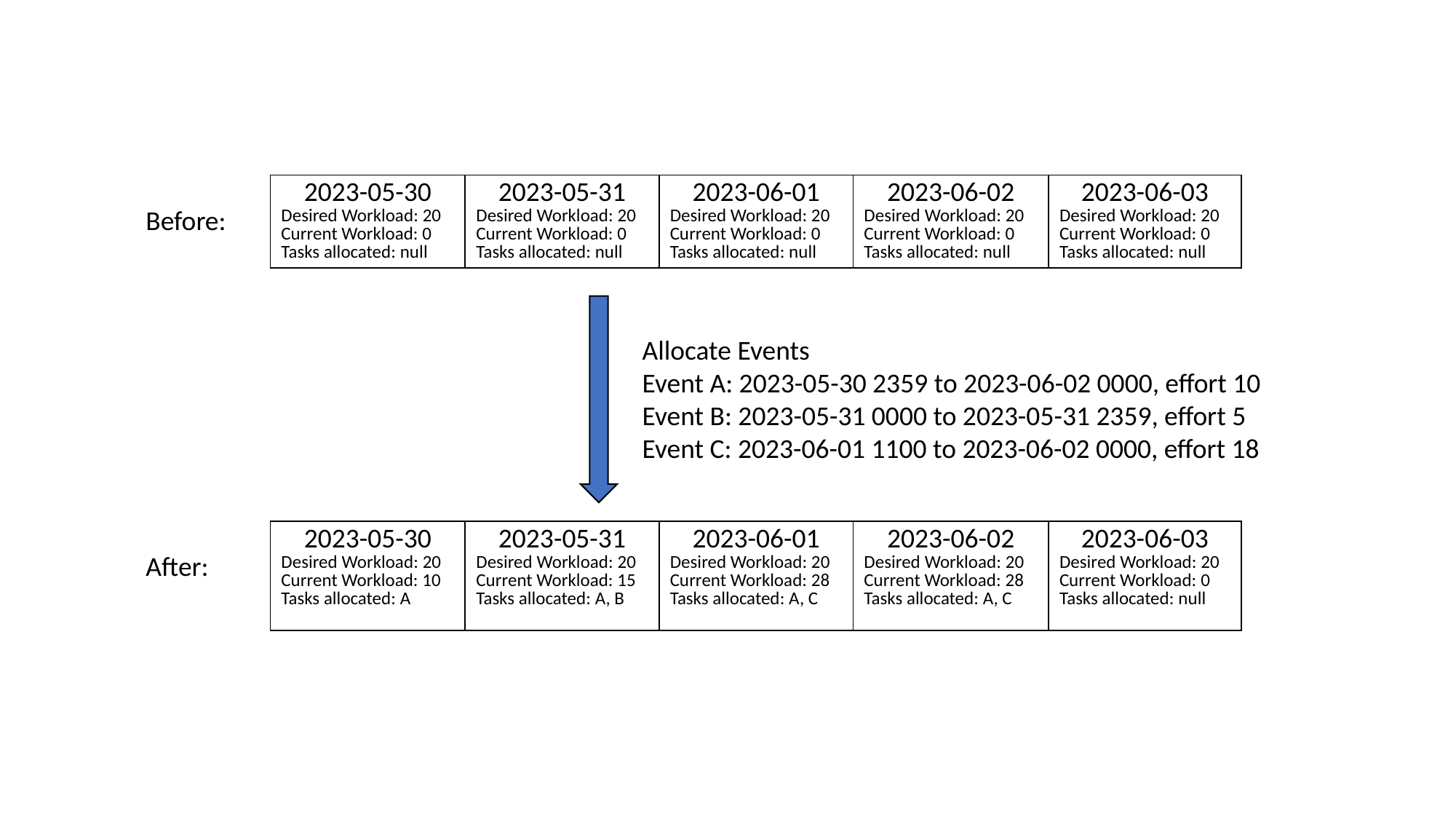

| 2023-05-30 Desired Workload: 20 Current Workload: 0 Tasks allocated: null | 2023-05-31 Desired Workload: 20 Current Workload: 0 Tasks allocated: null | 2023-06-01 Desired Workload: 20 Current Workload: 0 Tasks allocated: null | 2023-06-02 Desired Workload: 20 Current Workload: 0 Tasks allocated: null | 2023-06-03 Desired Workload: 20 Current Workload: 0 Tasks allocated: null |
| --- | --- | --- | --- | --- |
Before:
Allocate Events
Event A: 2023-05-30 2359 to 2023-06-02 0000, effort 10
Event B: 2023-05-31 0000 to 2023-05-31 2359, effort 5
Event C: 2023-06-01 1100 to 2023-06-02 0000, effort 18

| 2023-05-30 Desired Workload: 20 Current Workload: 10 Tasks allocated: A | 2023-05-31 Desired Workload: 20 Current Workload: 15 Tasks allocated: A, B | 2023-06-01 Desired Workload: 20 Current Workload: 28 Tasks allocated: A, C | 2023-06-02 Desired Workload: 20 Current Workload: 28 Tasks allocated: A, C | 2023-06-03 Desired Workload: 20 Current Workload: 0 Tasks allocated: null |
| --- | --- | --- | --- | --- |
After: